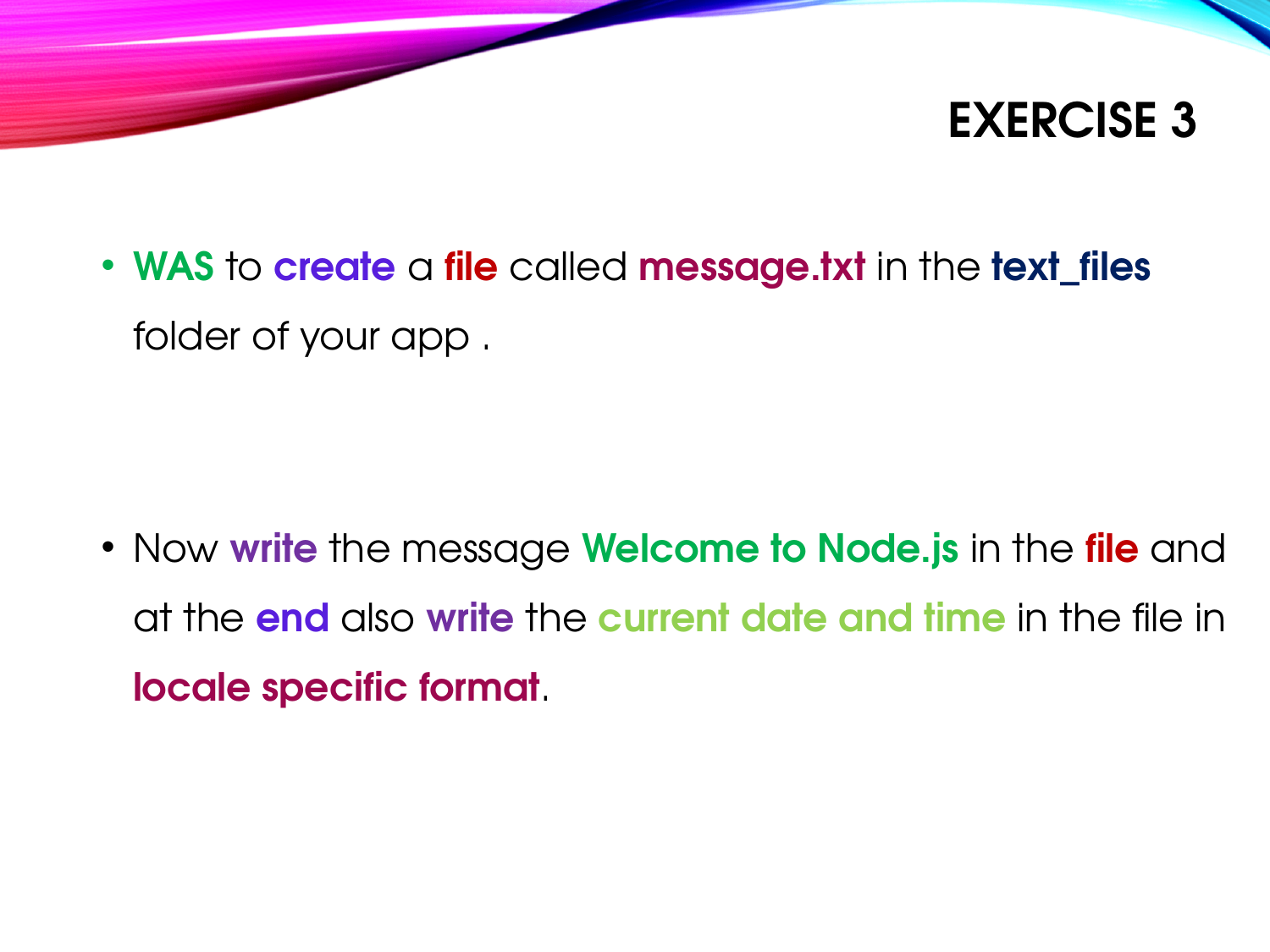

# Exercise 3
WAS to create a file called message.txt in the text_files folder of your app .

Now write the message Welcome to Node.js in the file and at the end also write the current date and time in the file in locale specific format.